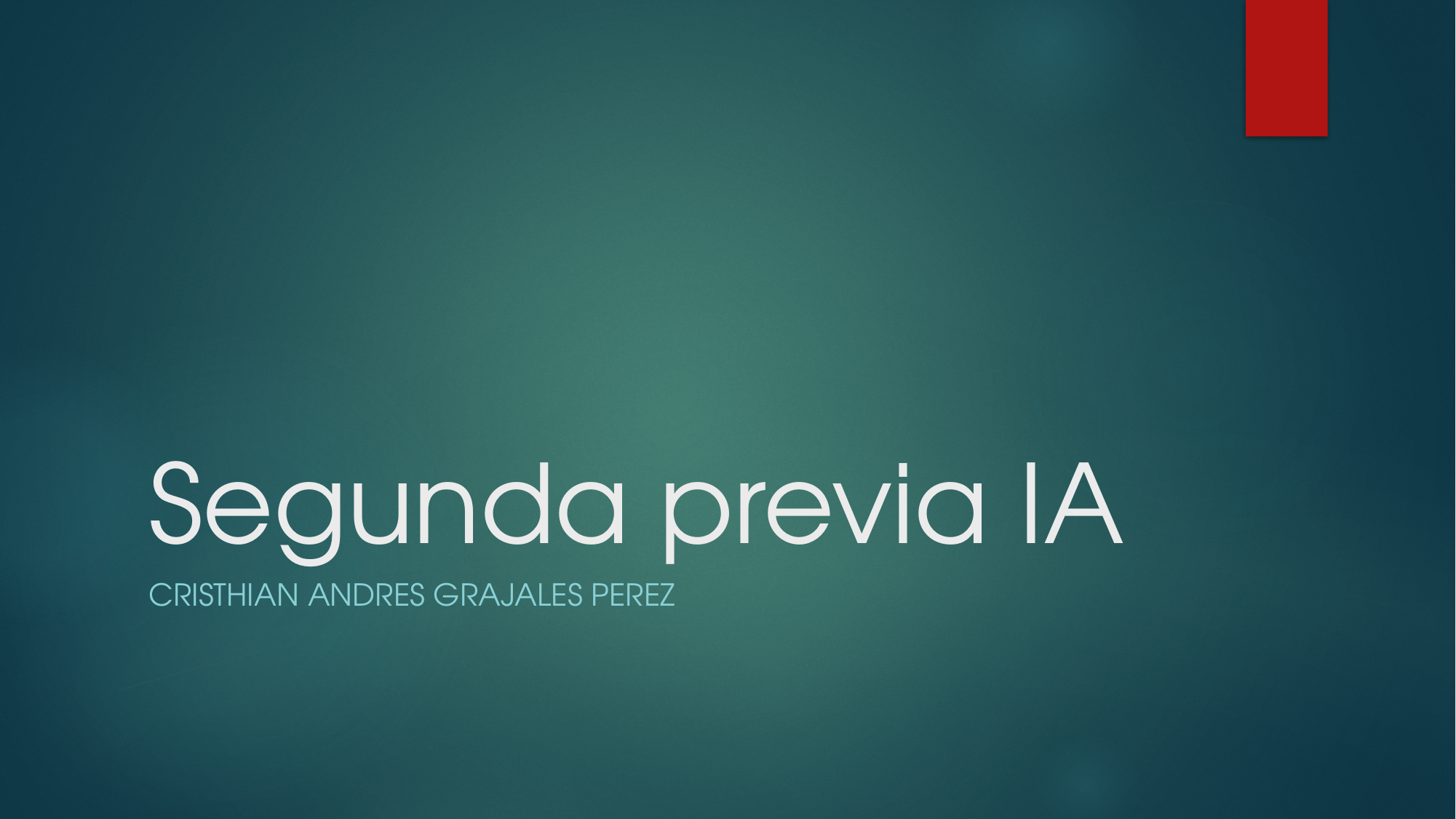

# Segunda previa IA
Cristhian Andres Grajales Perez